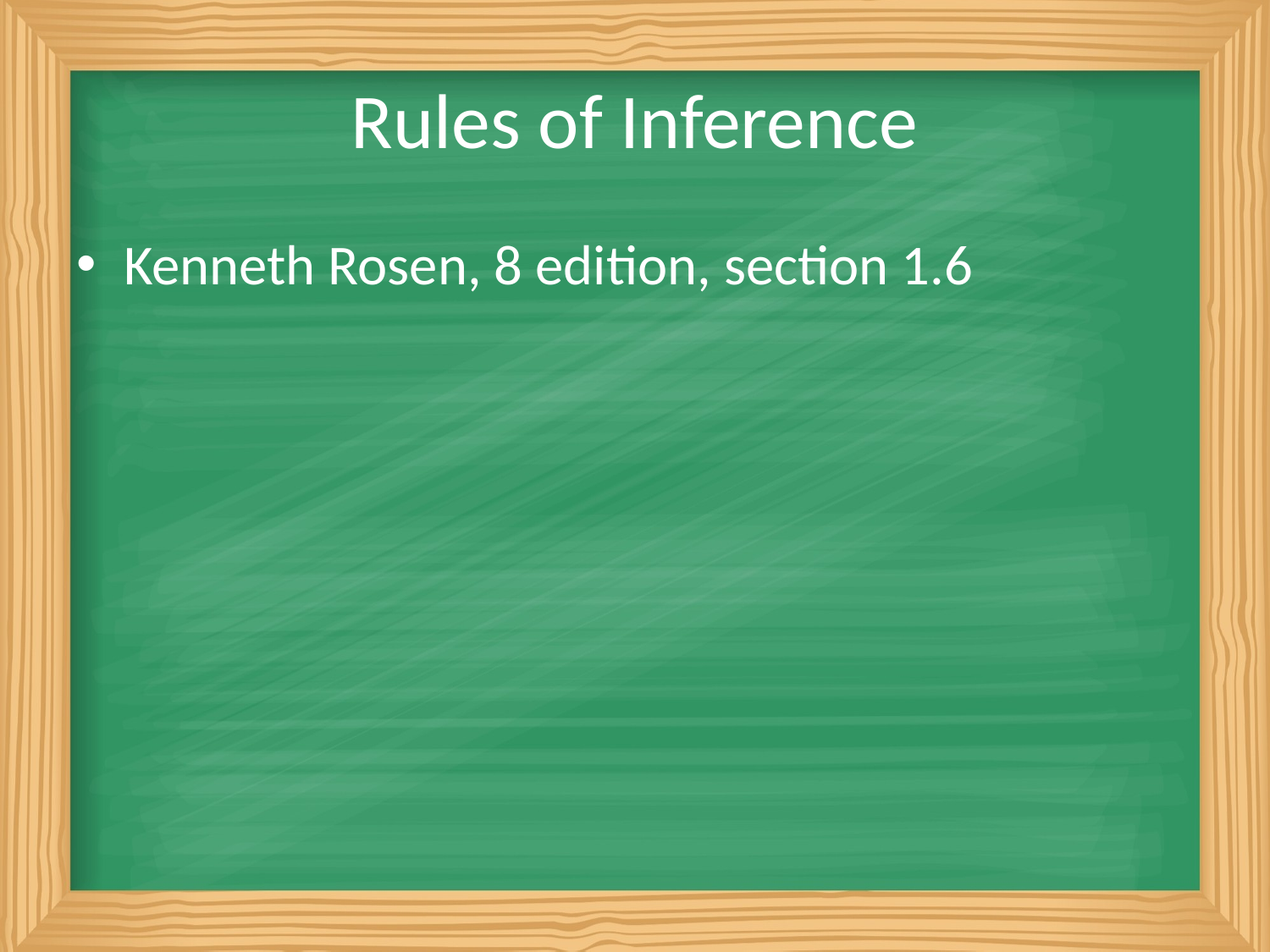

# Rules of Inference
Kenneth Rosen, 8 edition, section 1.6